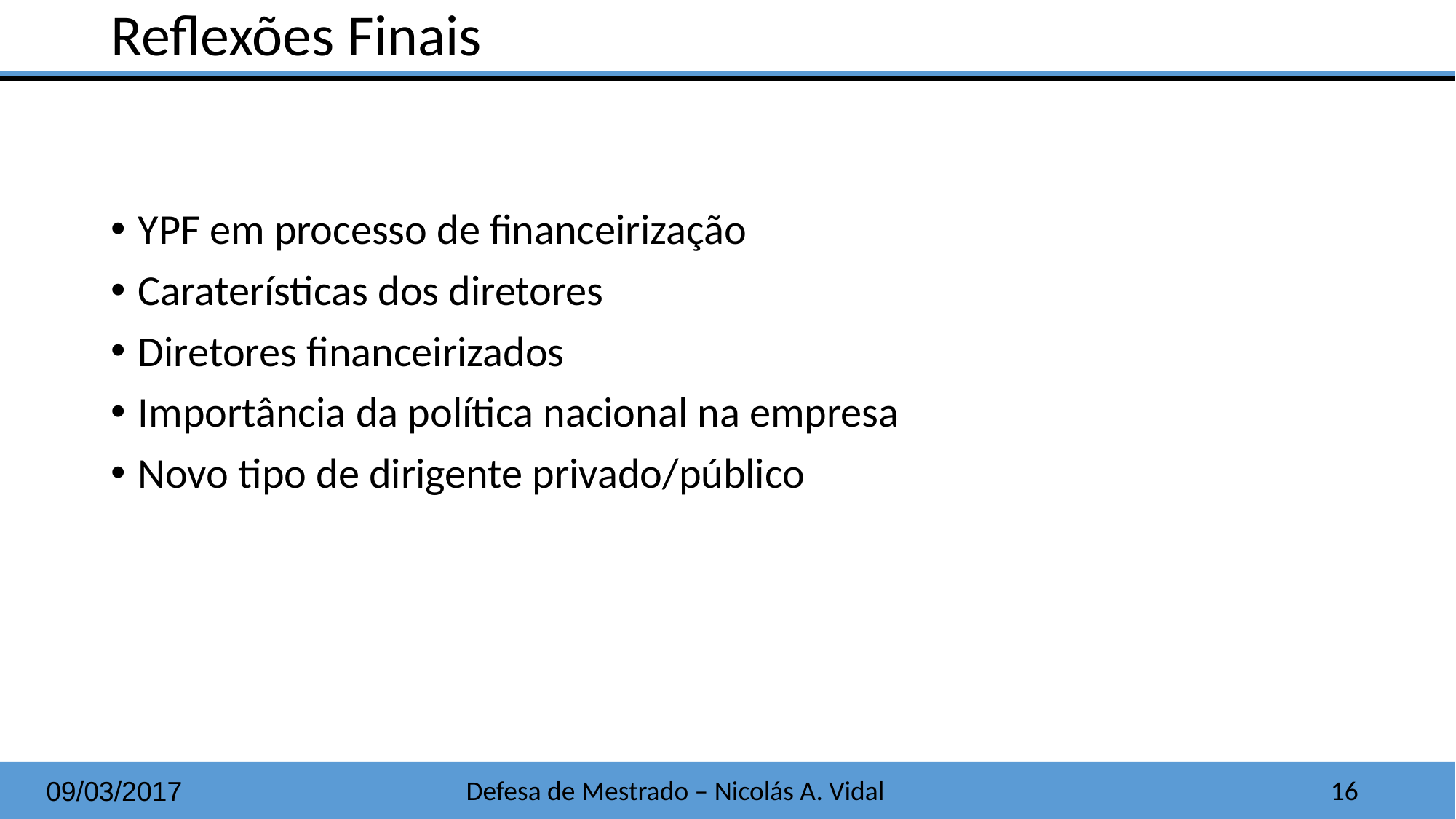

# Reflexões Finais
YPF em processo de financeirização
Caraterísticas dos diretores
Diretores financeirizados
Importância da política nacional na empresa
Novo tipo de dirigente privado/público

Defesa de Mestrado – Nicolás A. Vidal
16
09/03/2017